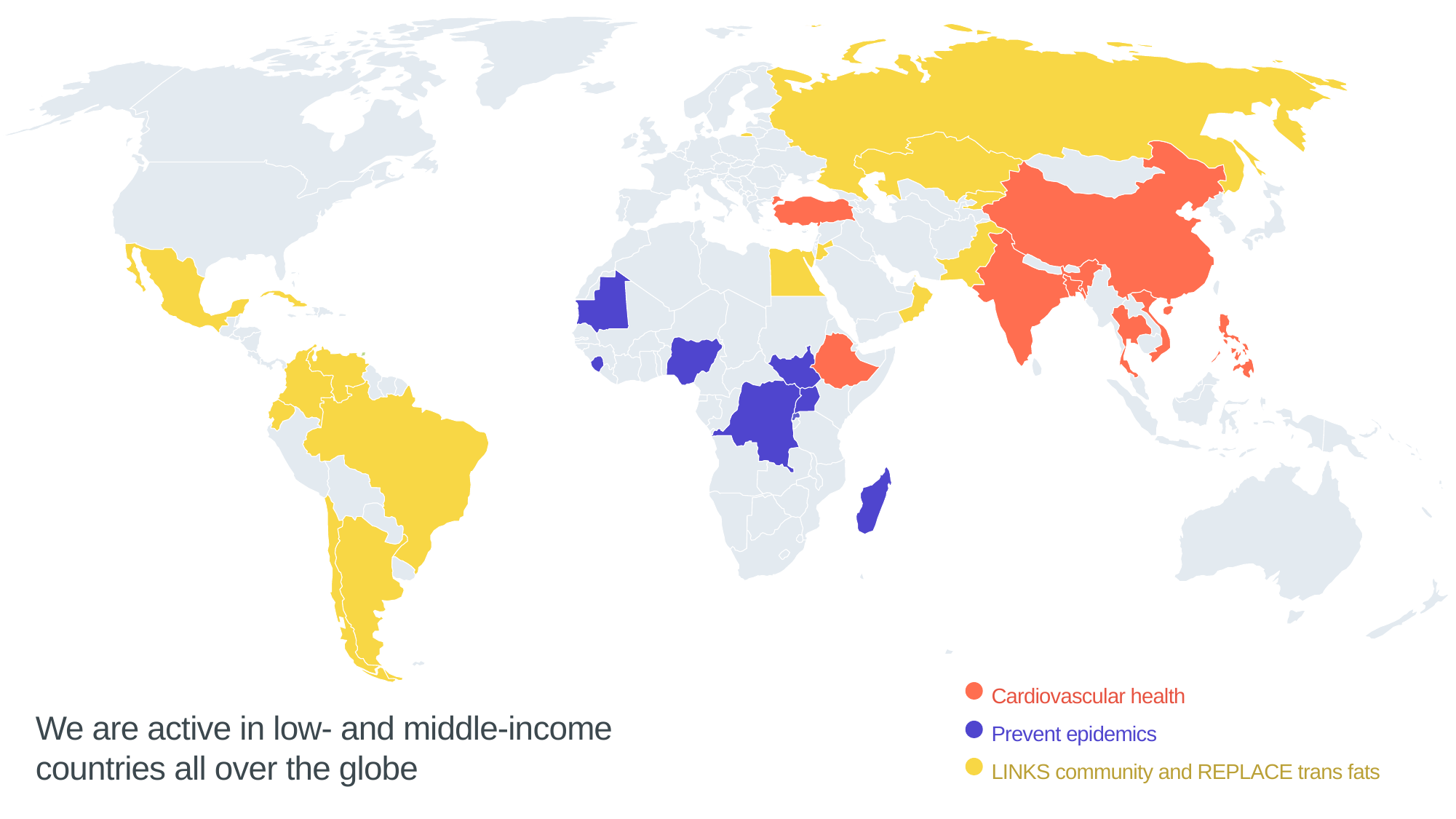

Cardiovascular health
Prevent epidemics
LINKS community and REPLACE trans fats

We are active in low- and middle-income countries all over the globe